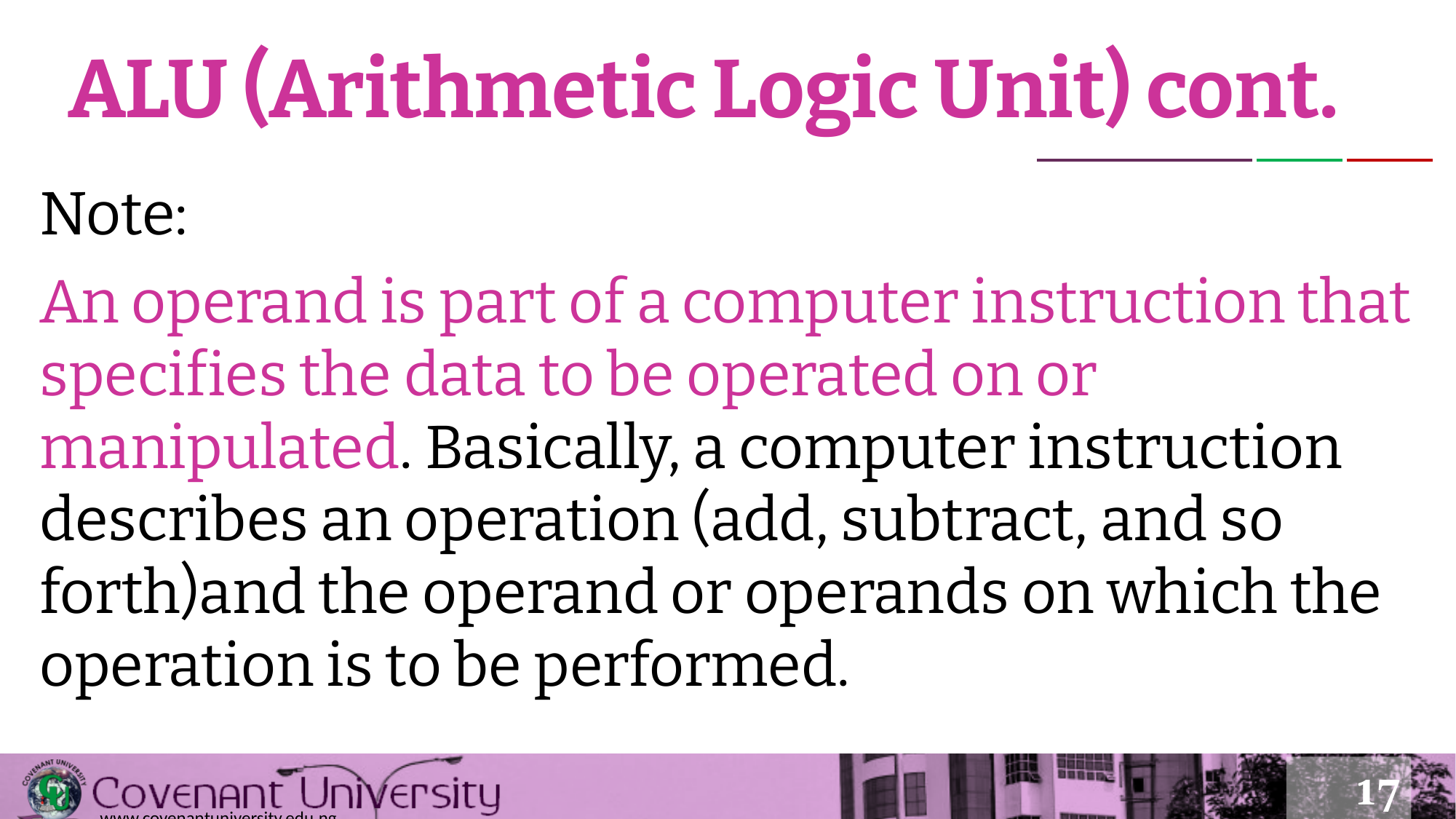

# ALU (Arithmetic Logic Unit) cont.
Note:
An operand is part of a computer instruction that specifies the data to be operated on or manipulated. Basically, a computer instruction describes an operation (add, subtract, and so forth)and the operand or operands on which the operation is to be performed.